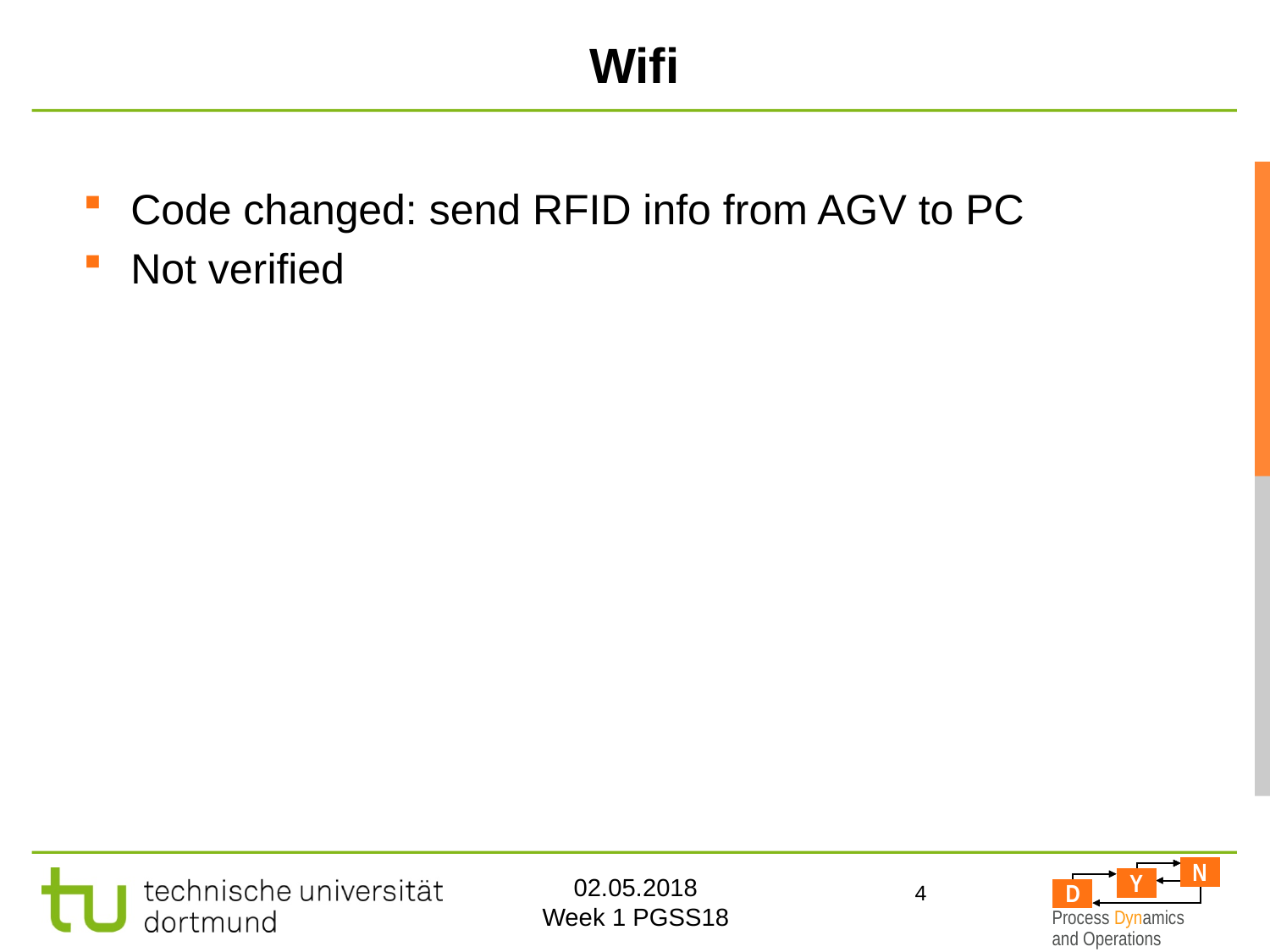

# Wifi
Code changed: send RFID info from AGV to PC
Not verified

4